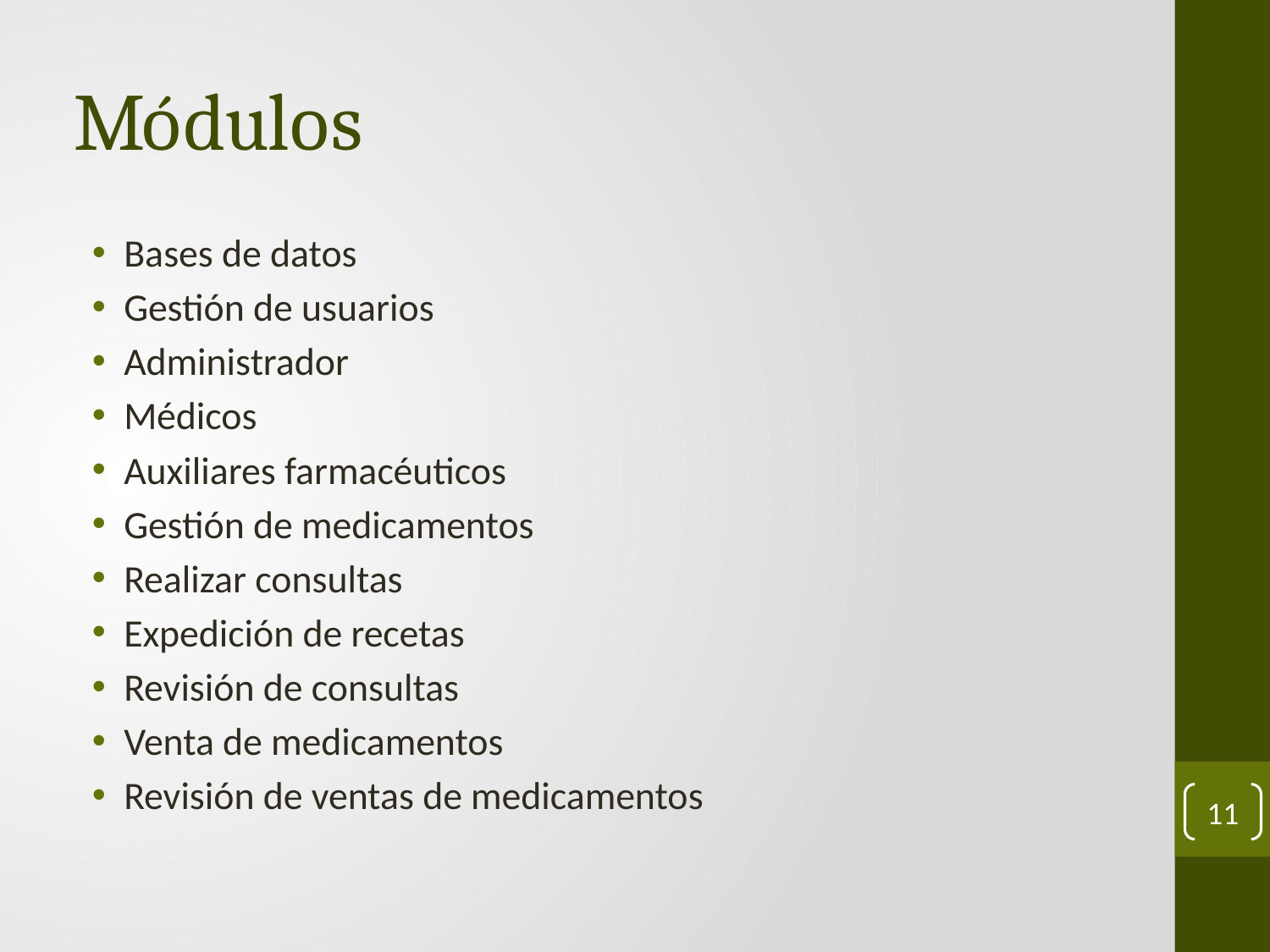

# Módulos
Bases de datos
Gestión de usuarios
Administrador
Médicos
Auxiliares farmacéuticos
Gestión de medicamentos
Realizar consultas
Expedición de recetas
Revisión de consultas
Venta de medicamentos
Revisión de ventas de medicamentos

11